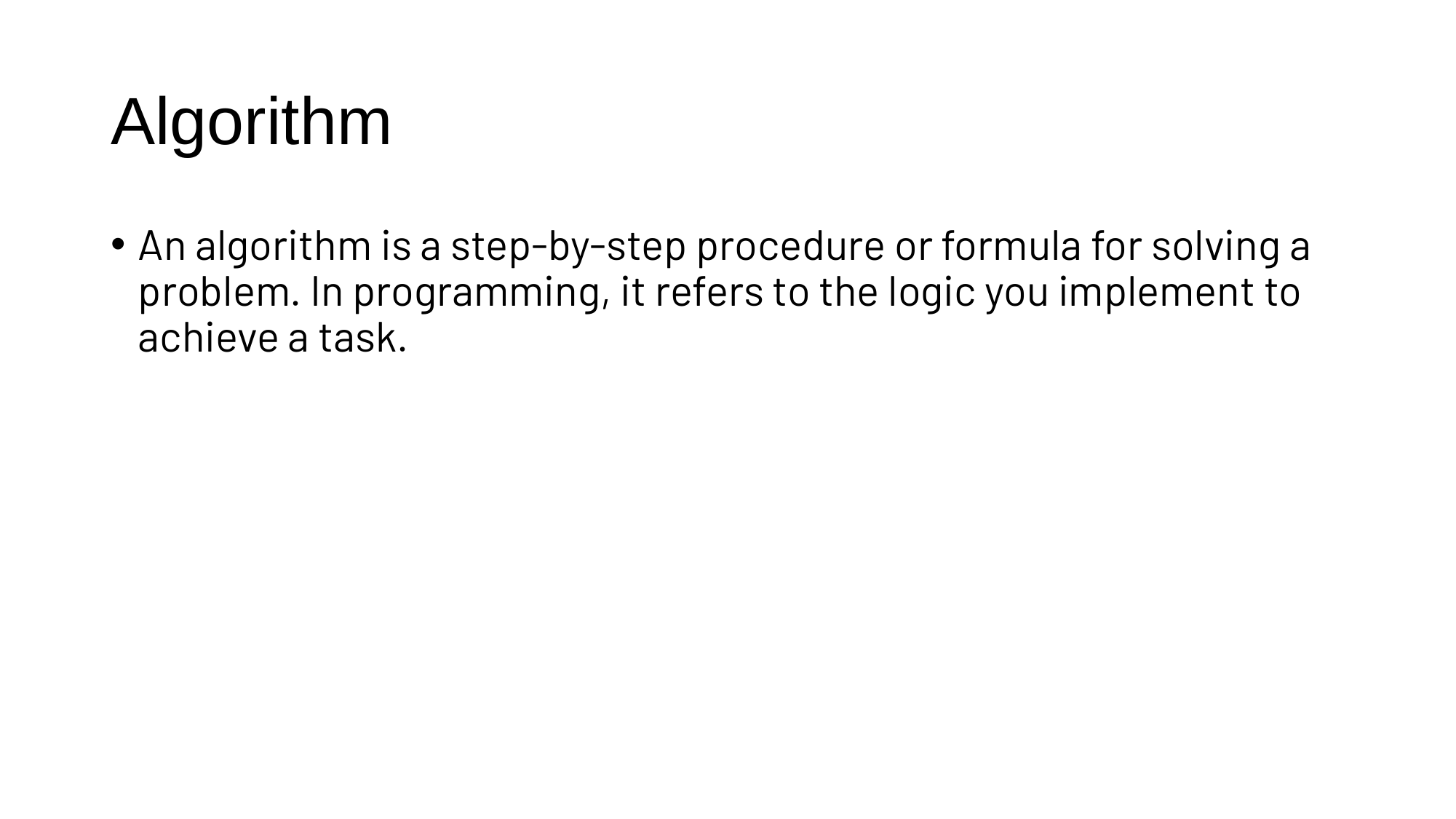

# Algorithm
An algorithm is a step-by-step procedure or formula for solving a problem. In programming, it refers to the logic you implement to achieve a task.